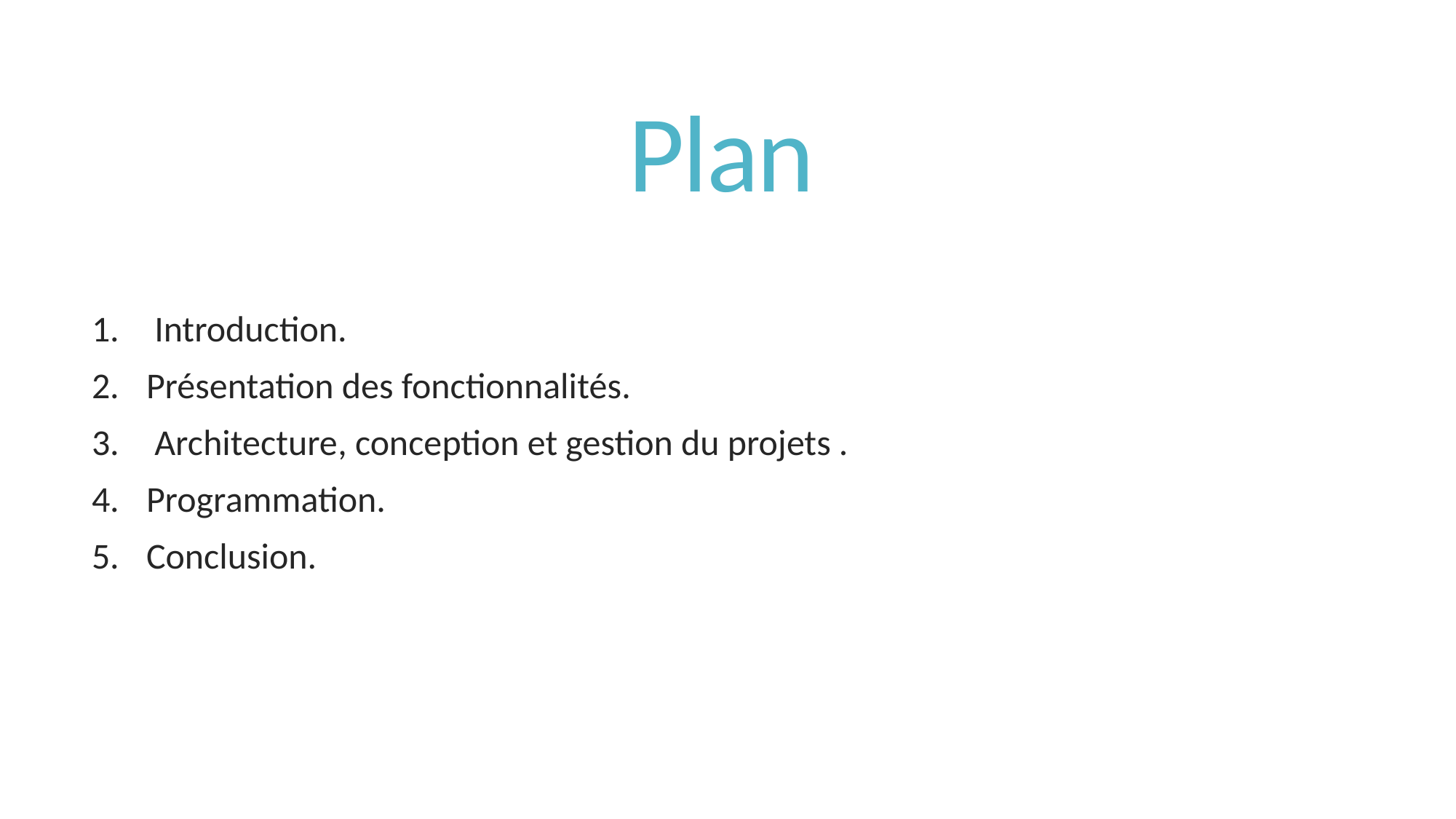

# Plan

 Introduction.
Présentation des fonctionnalités.
 Architecture, conception et gestion du projets .
Programmation.
Conclusion.